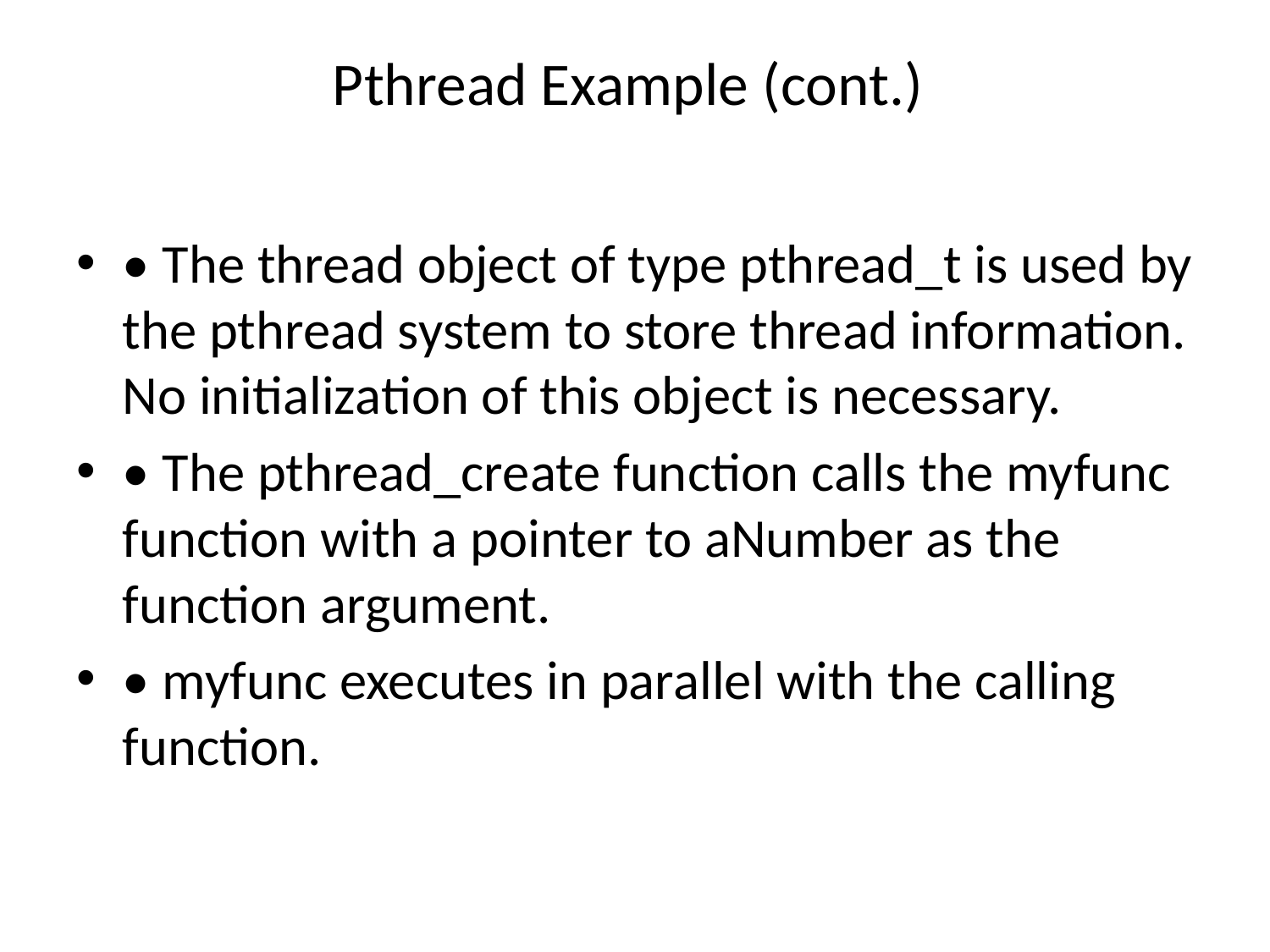

# Pthread Example (cont.)
• The thread object of type pthread_t is used by the pthread system to store thread information. No initialization of this object is necessary.
• The pthread_create function calls the myfunc function with a pointer to aNumber as the function argument.
• myfunc executes in parallel with the calling function.